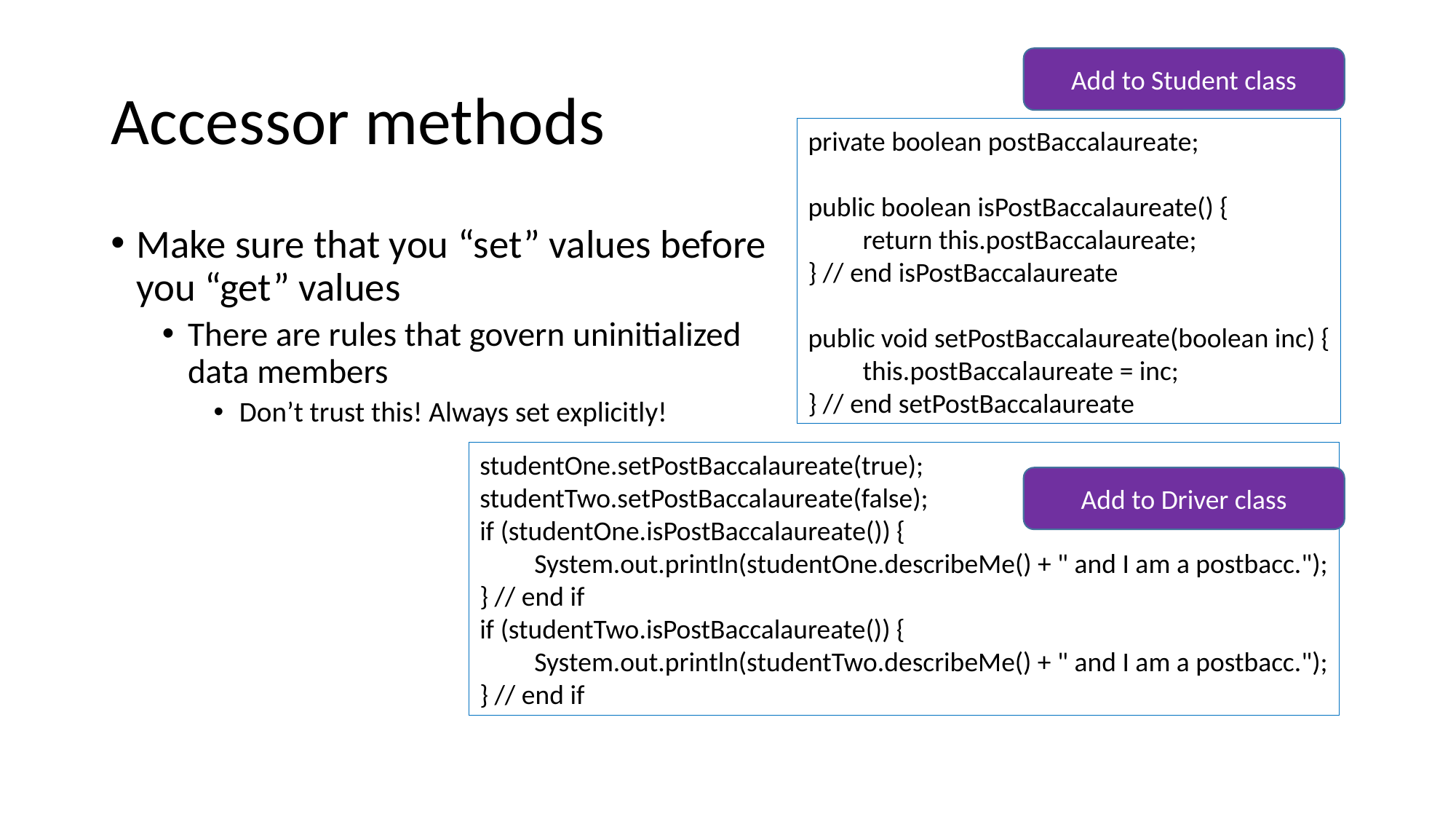

# Accessor methods
Add to Student class
private boolean postBaccalaureate;

public boolean isPostBaccalaureate() {
return this.postBaccalaureate;
} // end isPostBaccalaureate

public void setPostBaccalaureate(boolean inc) {
this.postBaccalaureate = inc;
} // end setPostBaccalaureate
Make sure that you “set” values before you “get” values
There are rules that govern uninitialized data members
Don’t trust this! Always set explicitly!
studentOne.setPostBaccalaureate(true);
studentTwo.setPostBaccalaureate(false);
if (studentOne.isPostBaccalaureate()) {
System.out.println(studentOne.describeMe() + " and I am a postbacc.");
} // end if
if (studentTwo.isPostBaccalaureate()) {
System.out.println(studentTwo.describeMe() + " and I am a postbacc.");
} // end if
Add to Driver class